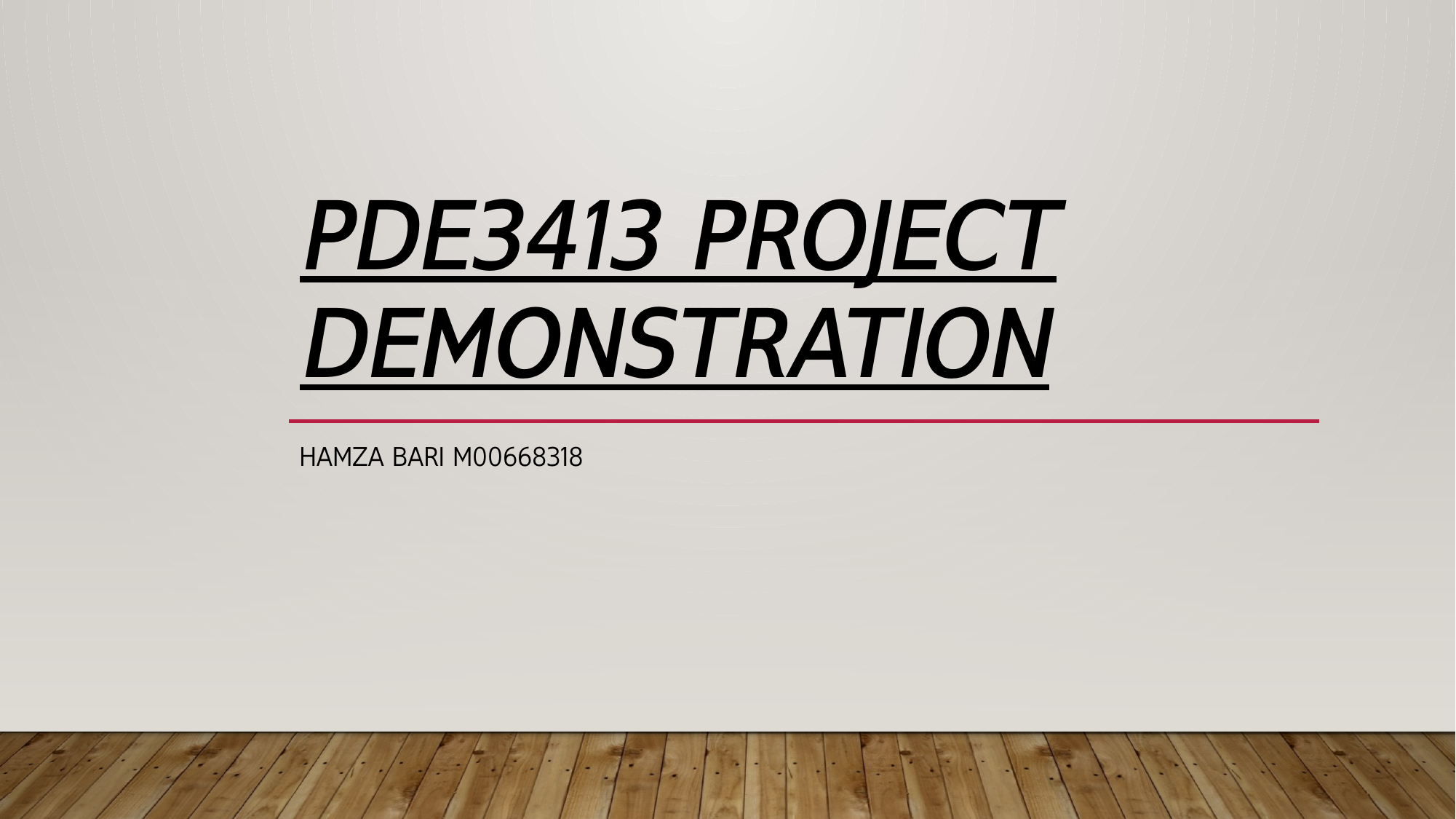

# PDE3413 Project demonstration
Hamza Bari M00668318